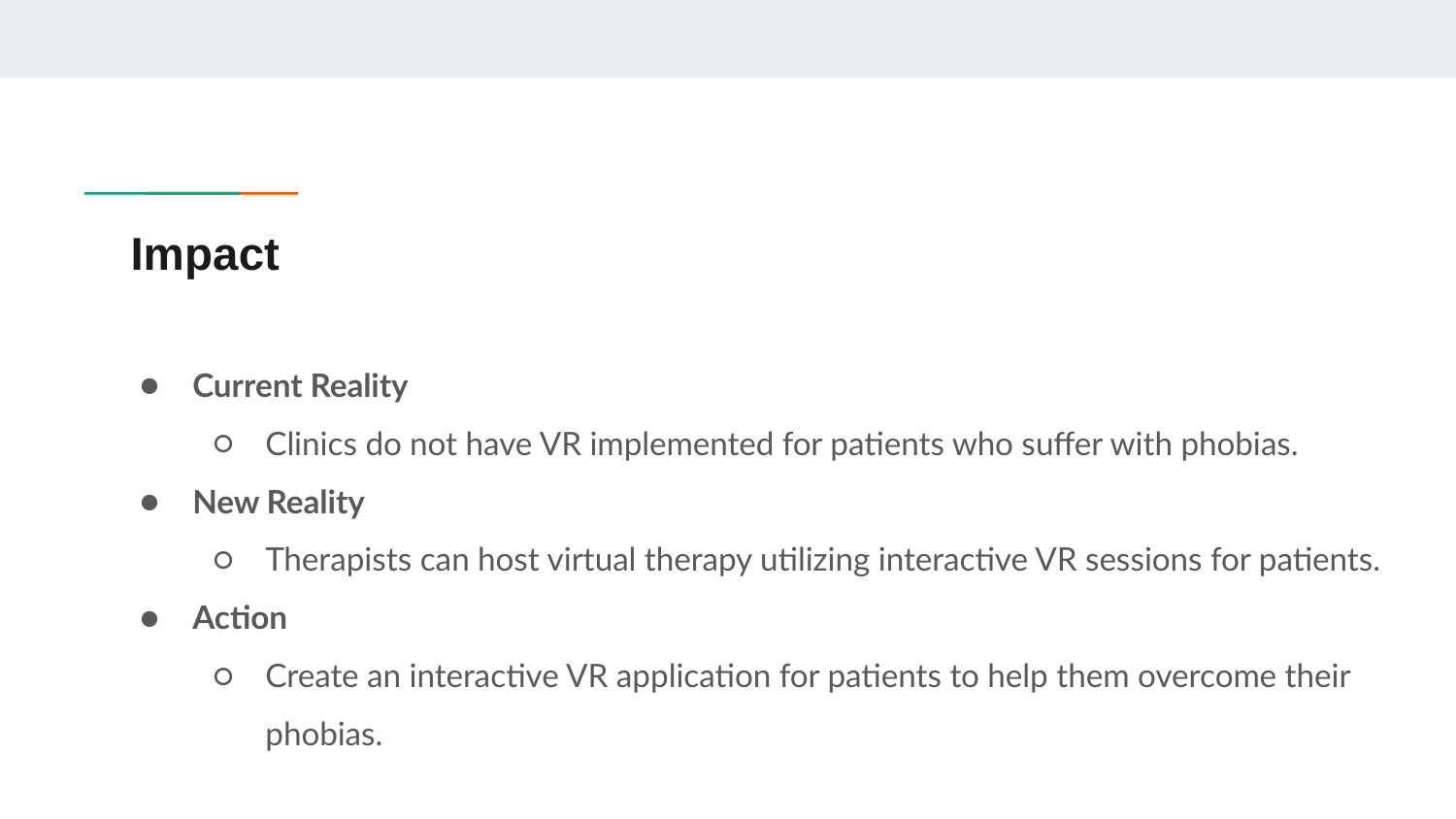

# Impact
Current Reality
Clinics do not have VR implemented for patients who suffer with phobias.
New Reality
Therapists can host virtual therapy utilizing interactive VR sessions for patients.
Action
Create an interactive VR application for patients to help them overcome their phobias.